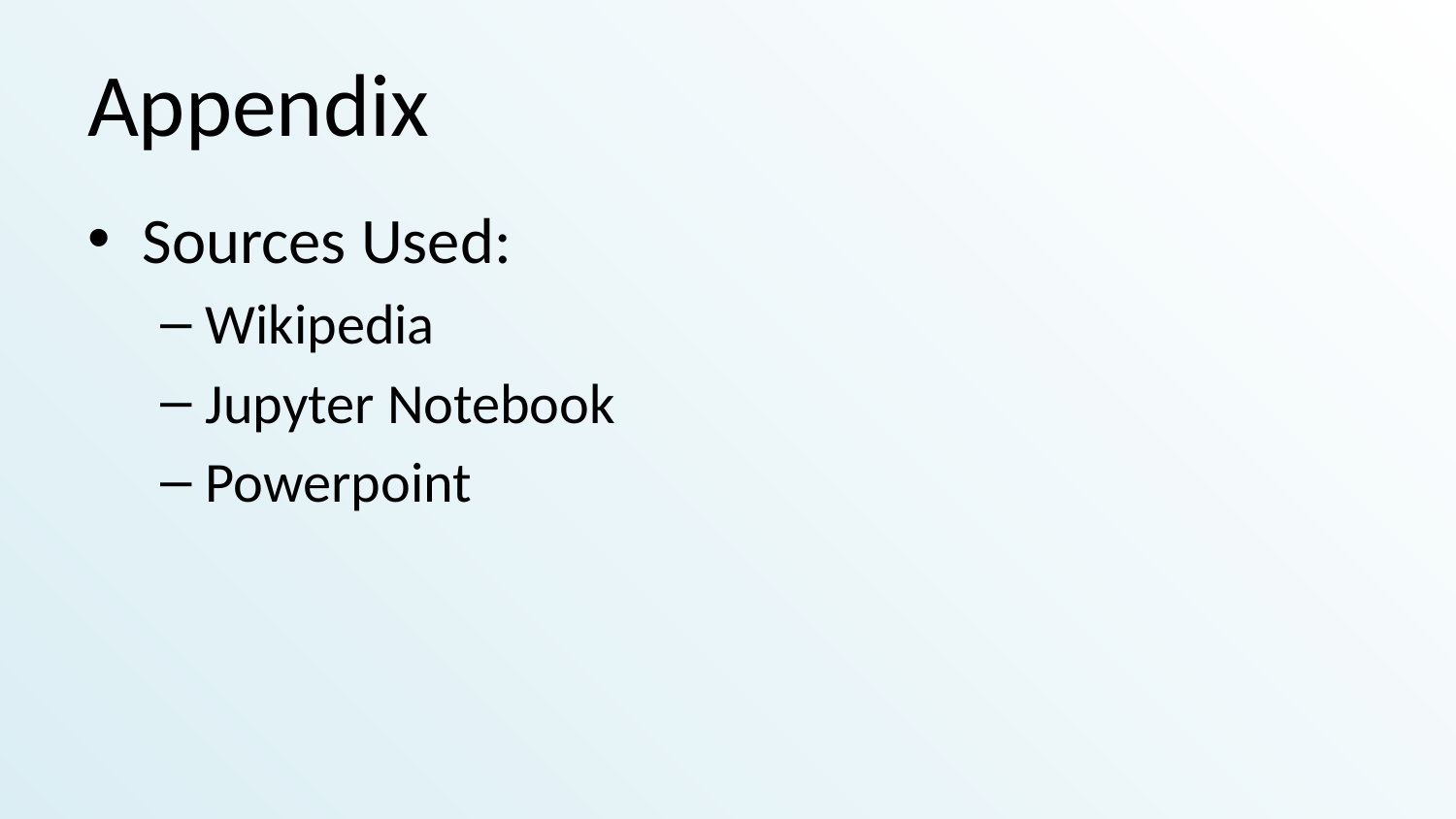

# Appendix
Sources Used:
Wikipedia
Jupyter Notebook
Powerpoint